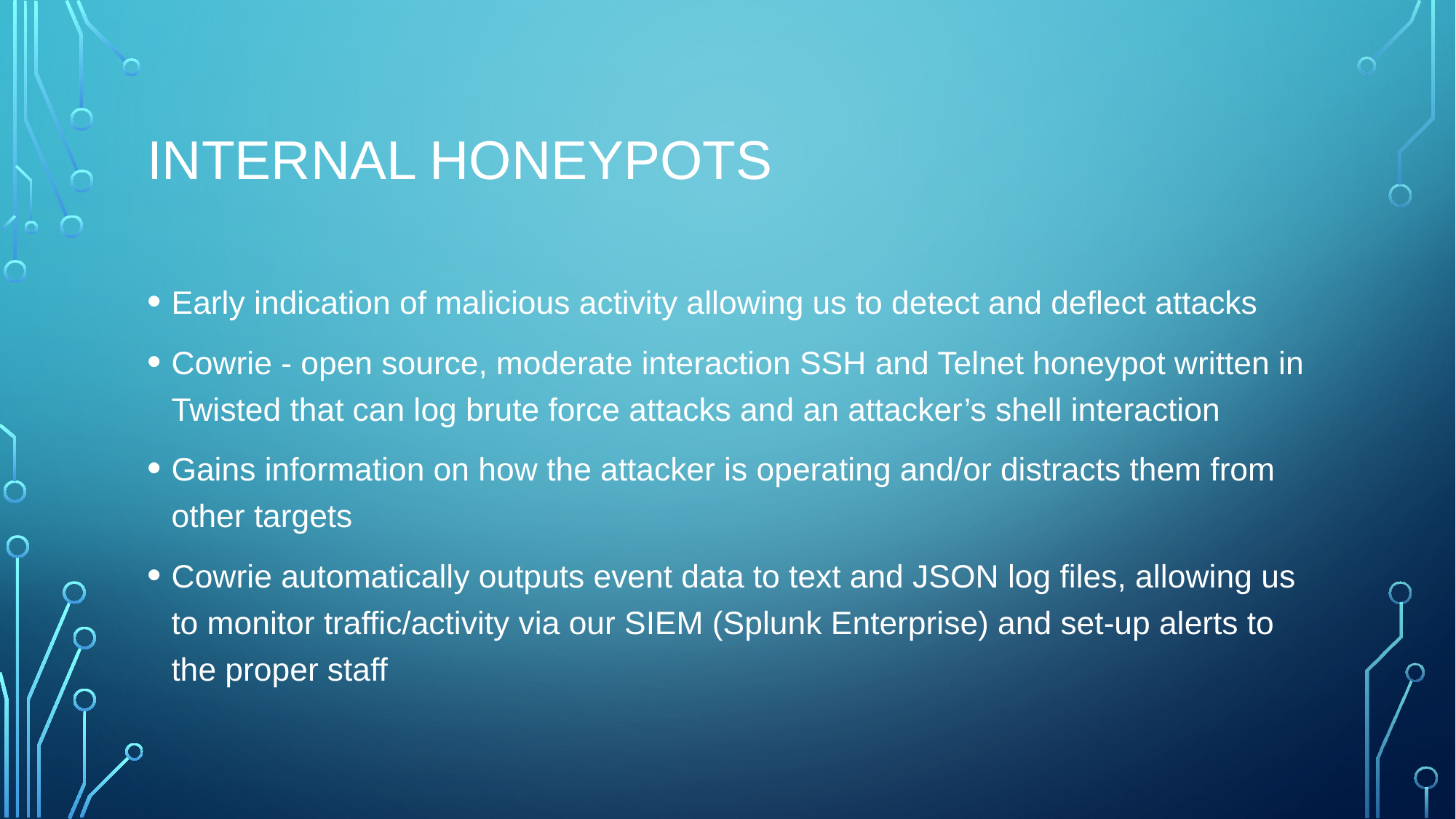

# Internal honeypots
Early indication of malicious activity allowing us to detect and deflect attacks
Cowrie - open source, moderate interaction SSH and Telnet honeypot written in Twisted that can log brute force attacks and an attacker’s shell interaction
Gains information on how the attacker is operating and/or distracts them from other targets
Cowrie automatically outputs event data to text and JSON log files, allowing us to monitor traffic/activity via our SIEM (Splunk Enterprise) and set-up alerts to the proper staff